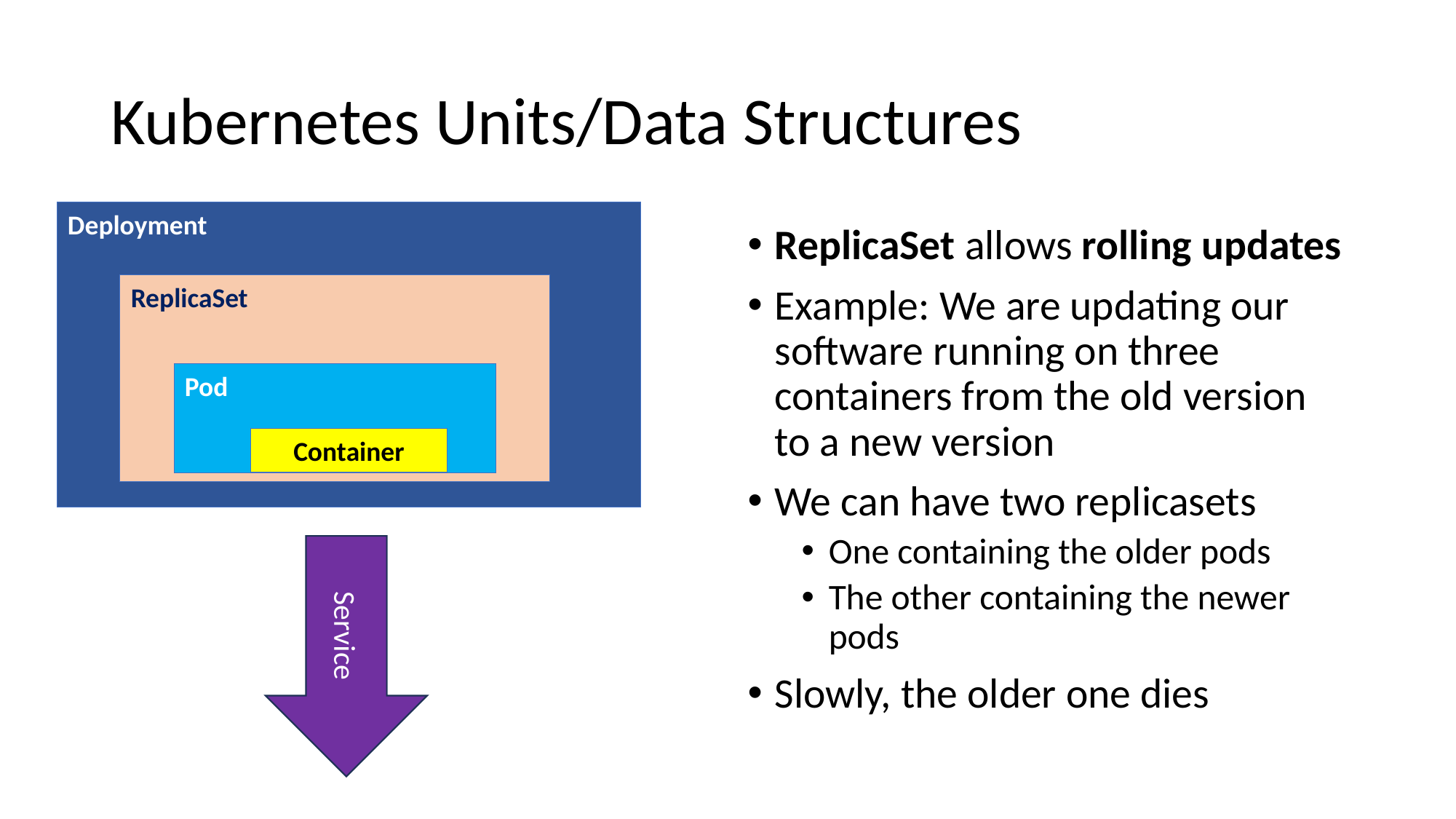

# Kubernetes Units/Data Structures
Deployment

ReplicaSet

Pod

Container

ReplicaSet allows rolling updates
Example: We are updating our software running on three containers from the old version to a new version
We can have two replicasets
One containing the older pods
The other containing the newer pods
Slowly, the older one dies
Service